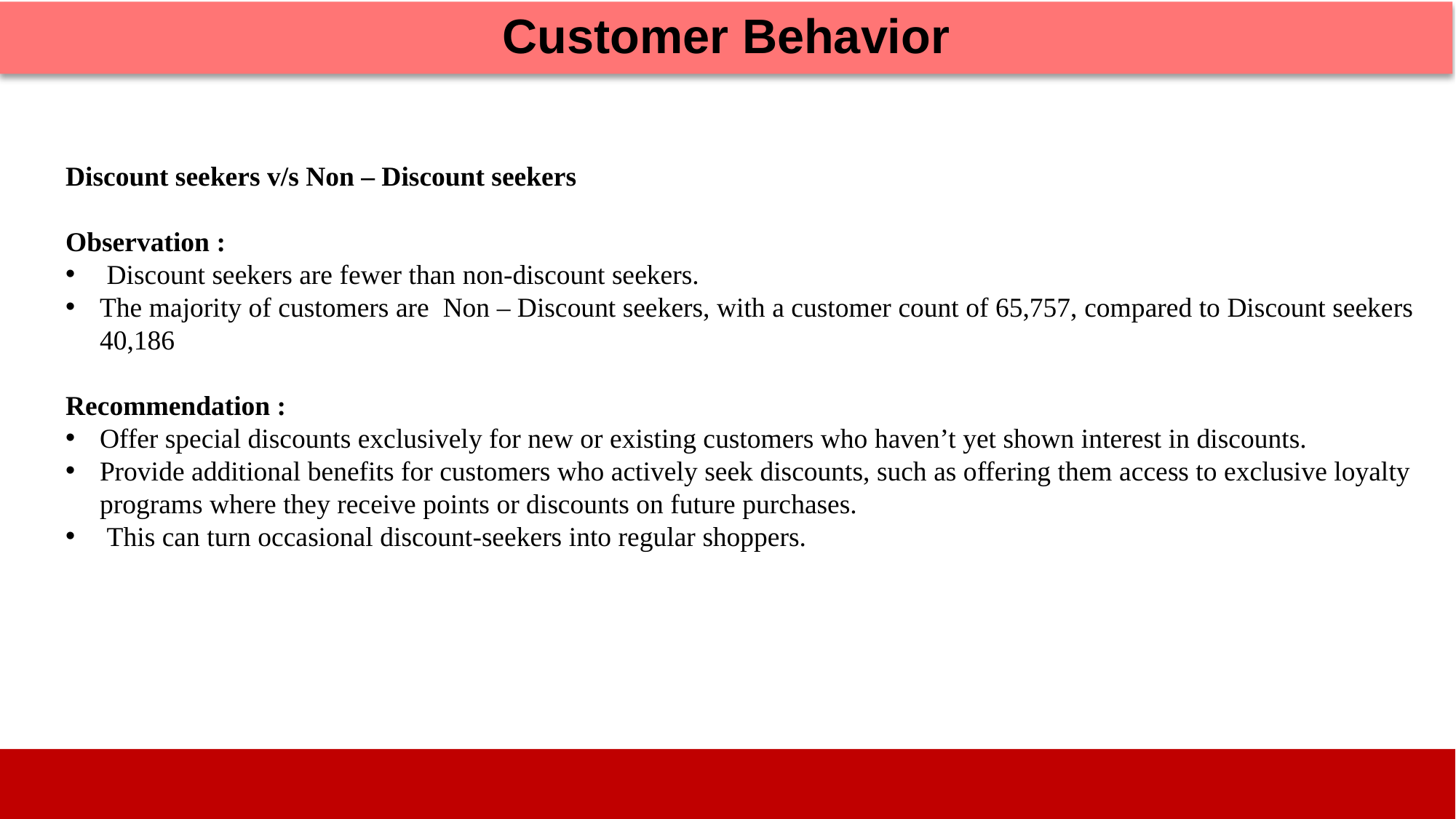

Customer Behavior
Discount seekers v/s Non – Discount seekers

Observation :
 Discount seekers are fewer than non-discount seekers.
The majority of customers are  Non – Discount seekers, with a customer count of 65,757, compared to Discount seekers 40,186

Recommendation :
Offer special discounts exclusively for new or existing customers who haven’t yet shown interest in discounts.
Provide additional benefits for customers who actively seek discounts, such as offering them access to exclusive loyalty programs where they receive points or discounts on future purchases.
 This can turn occasional discount-seekers into regular shoppers.

Image source: icons8`